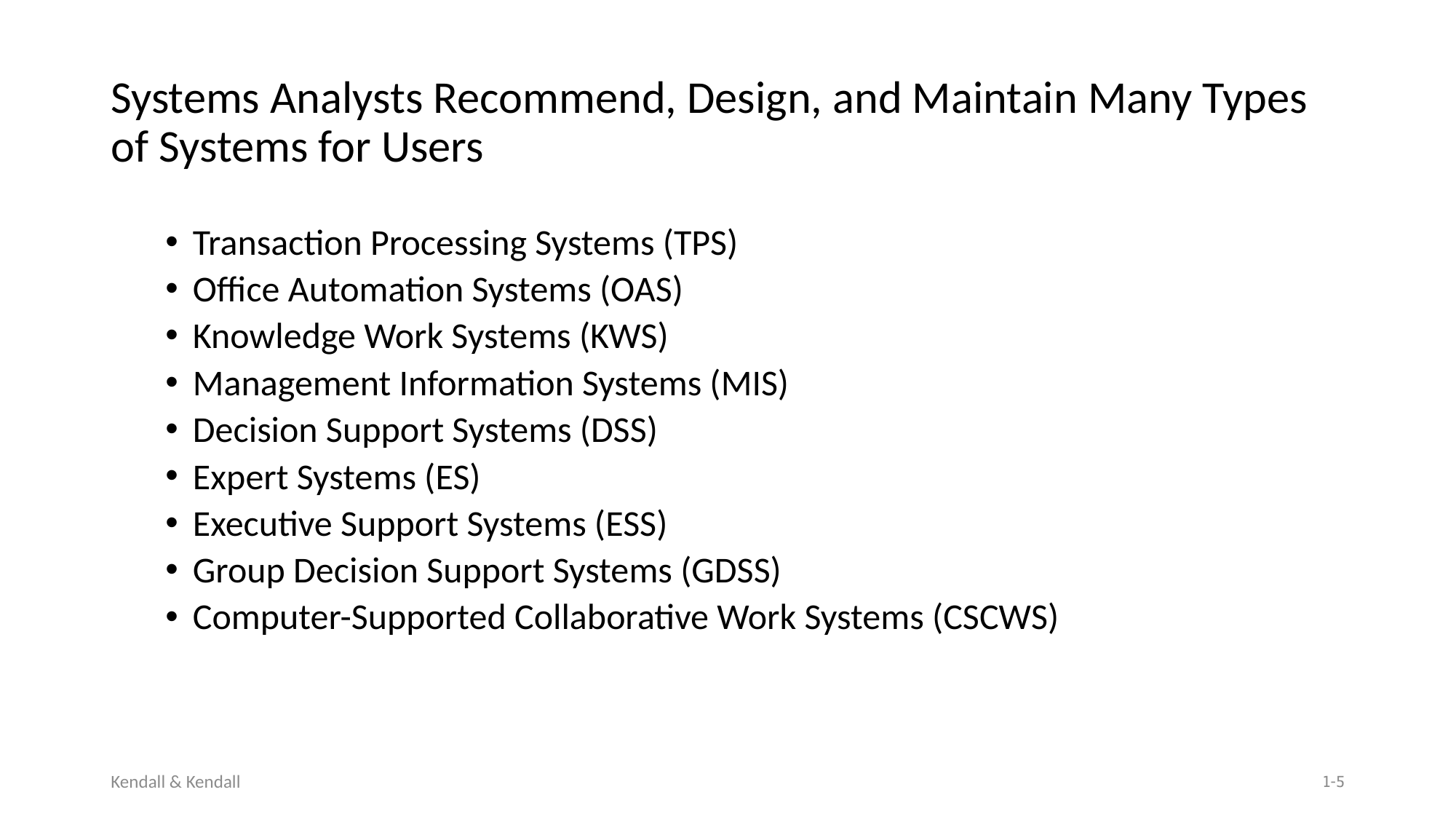

# Systems Analysts Recommend, Design, and Maintain Many Types of Systems for Users
Transaction Processing Systems (TPS)
Office Automation Systems (OAS)
Knowledge Work Systems (KWS)
Management Information Systems (MIS)
Decision Support Systems (DSS)
Expert Systems (ES)
Executive Support Systems (ESS)
Group Decision Support Systems (GDSS)
Computer-Supported Collaborative Work Systems (CSCWS)
Kendall & Kendall
1-5